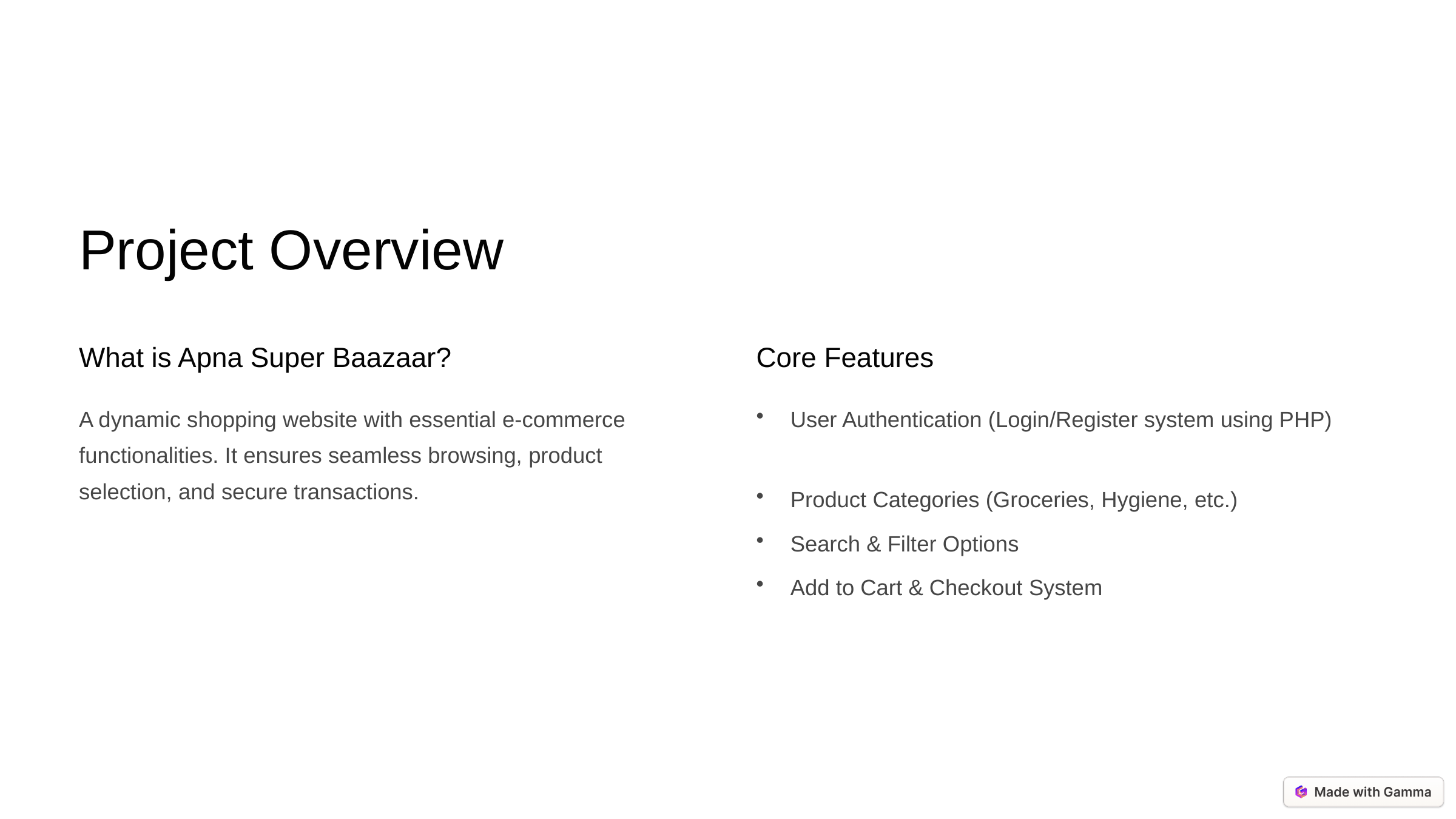

Project Overview
What is Apna Super Baazaar?
Core Features
A dynamic shopping website with essential e-commerce functionalities. It ensures seamless browsing, product selection, and secure transactions.
User Authentication (Login/Register system using PHP)
Product Categories (Groceries, Hygiene, etc.)
Search & Filter Options
Add to Cart & Checkout System